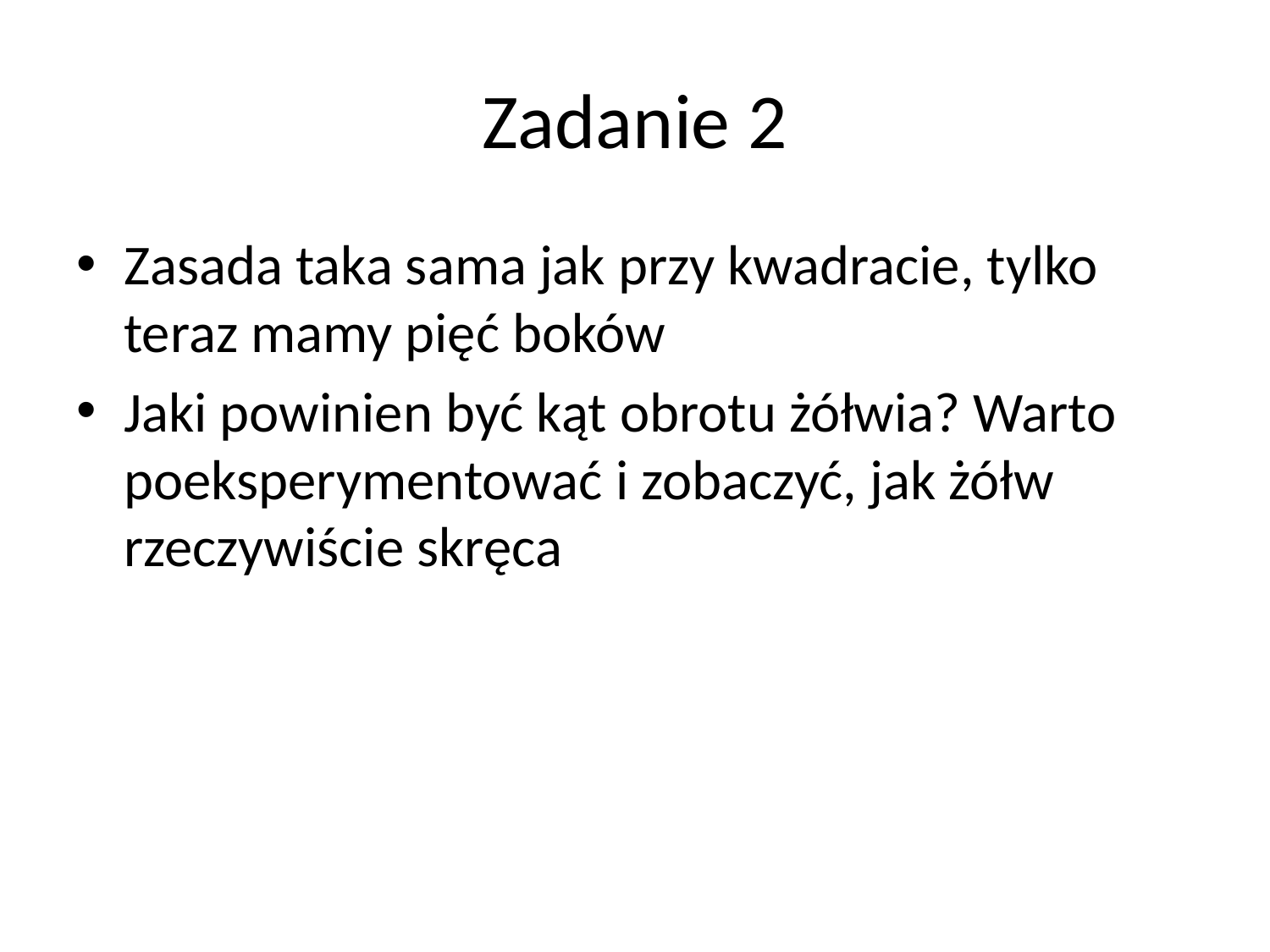

# Zadanie 2
Zasada taka sama jak przy kwadracie, tylko teraz mamy pięć boków
Jaki powinien być kąt obrotu żółwia? Warto poeksperymentować i zobaczyć, jak żółw rzeczywiście skręca